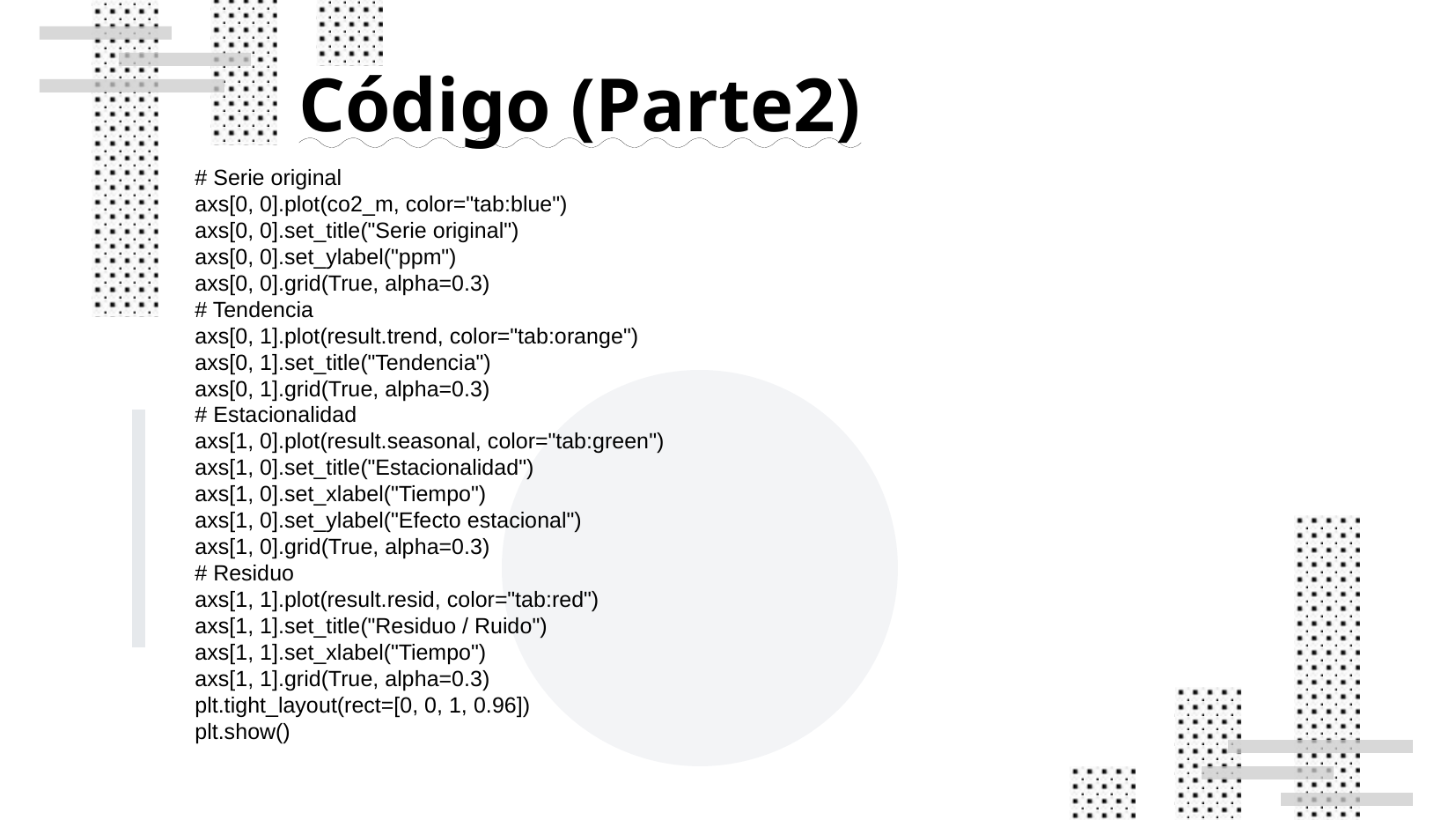

Código (Parte2)
# Serie original
axs[0, 0].plot(co2_m, color="tab:blue")
axs[0, 0].set_title("Serie original")
axs[0, 0].set_ylabel("ppm")
axs[0, 0].grid(True, alpha=0.3)
# Tendencia
axs[0, 1].plot(result.trend, color="tab:orange")
axs[0, 1].set_title("Tendencia")
axs[0, 1].grid(True, alpha=0.3)
# Estacionalidad
axs[1, 0].plot(result.seasonal, color="tab:green")
axs[1, 0].set_title("Estacionalidad")
axs[1, 0].set_xlabel("Tiempo")
axs[1, 0].set_ylabel("Efecto estacional")
axs[1, 0].grid(True, alpha=0.3)
# Residuo
axs[1, 1].plot(result.resid, color="tab:red")
axs[1, 1].set_title("Residuo / Ruido")
axs[1, 1].set_xlabel("Tiempo")
axs[1, 1].grid(True, alpha=0.3)
plt.tight_layout(rect=[0, 0, 1, 0.96])
plt.show()